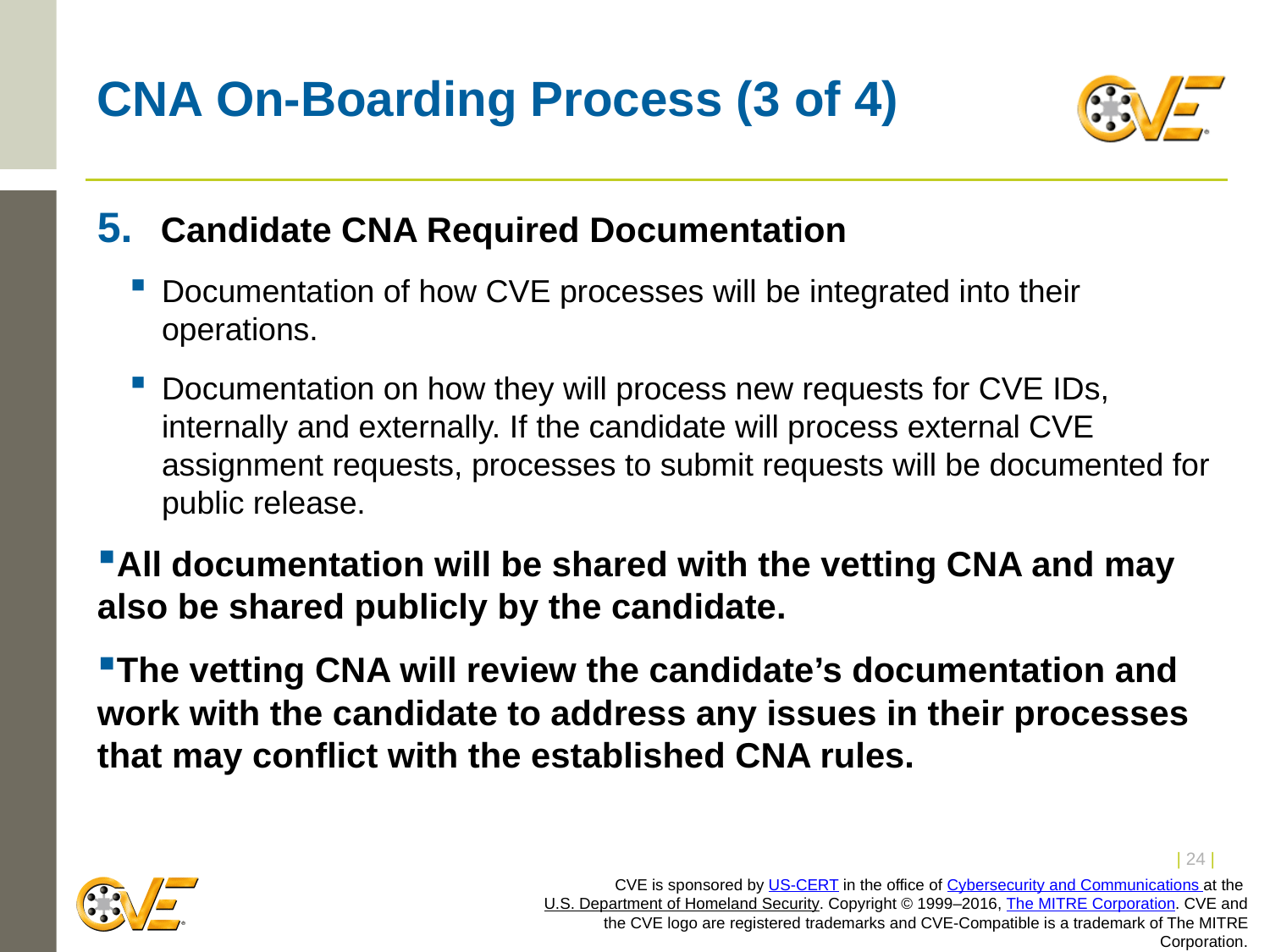

# CNA On-Boarding Process (3 of 4)
Candidate CNA Required Documentation
Documentation of how CVE processes will be integrated into their operations.
Documentation on how they will process new requests for CVE IDs, internally and externally. If the candidate will process external CVE assignment requests, processes to submit requests will be documented for public release.
All documentation will be shared with the vetting CNA and may also be shared publicly by the candidate.
The vetting CNA will review the candidate’s documentation and work with the candidate to address any issues in their processes that may conflict with the established CNA rules.

| 24 |